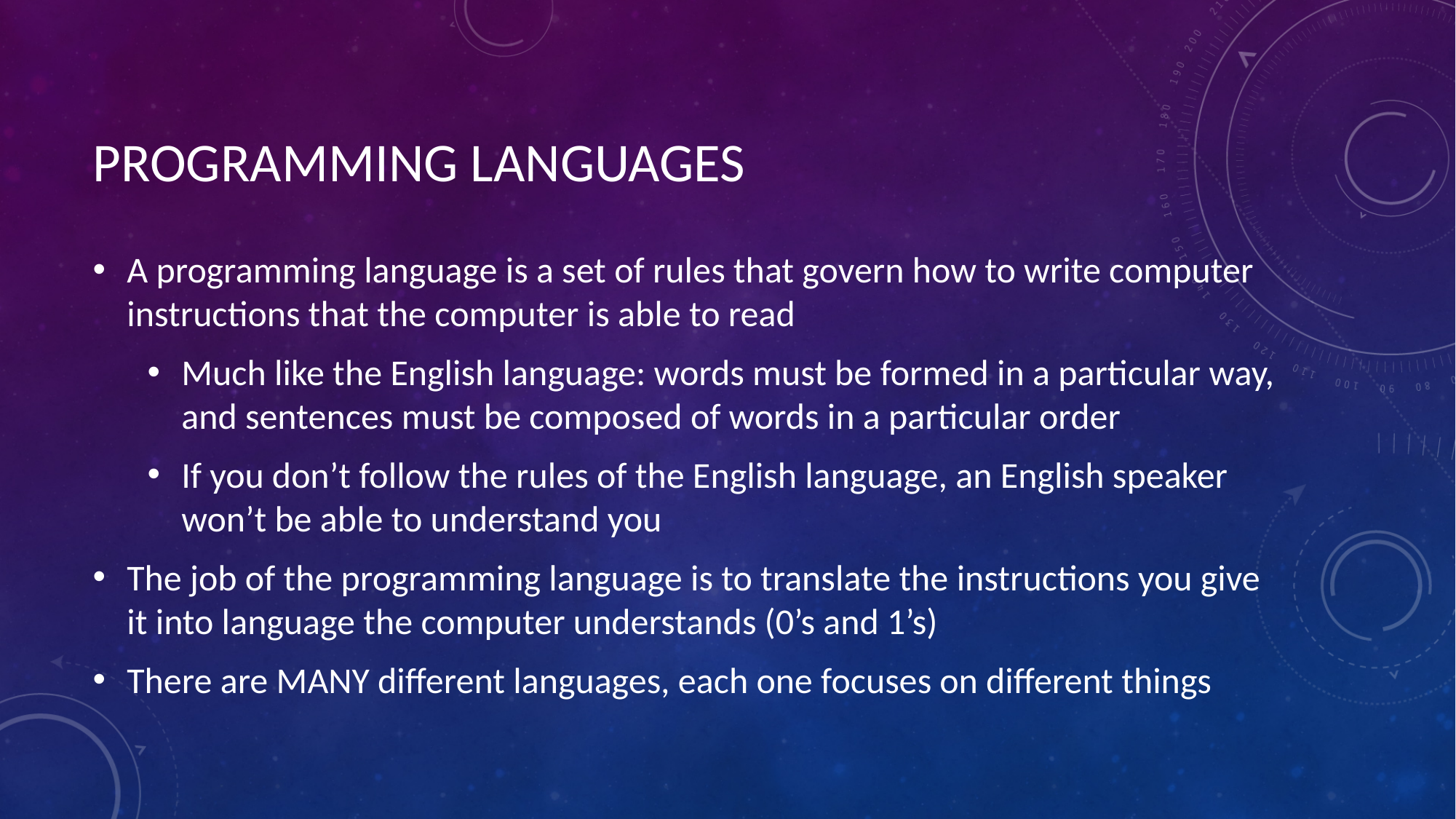

# Programming languages
A programming language is a set of rules that govern how to write computer instructions that the computer is able to read
Much like the English language: words must be formed in a particular way, and sentences must be composed of words in a particular order
If you don’t follow the rules of the English language, an English speaker won’t be able to understand you
The job of the programming language is to translate the instructions you give it into language the computer understands (0’s and 1’s)
There are MANY different languages, each one focuses on different things